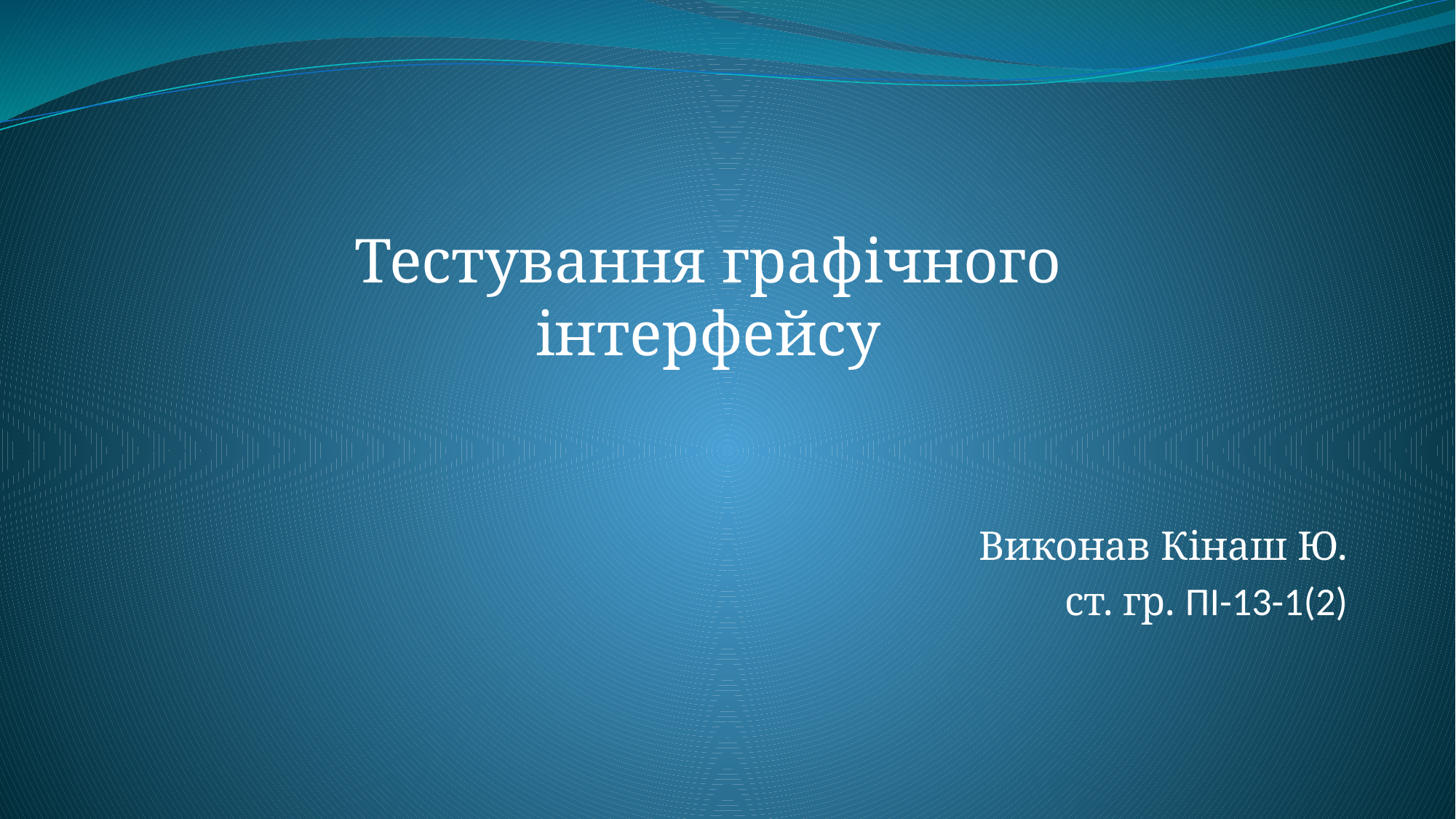

Тестування графічного інтерфейсу
Виконав Кінаш Ю.
 ст. гр. ПІ-13-1(2)